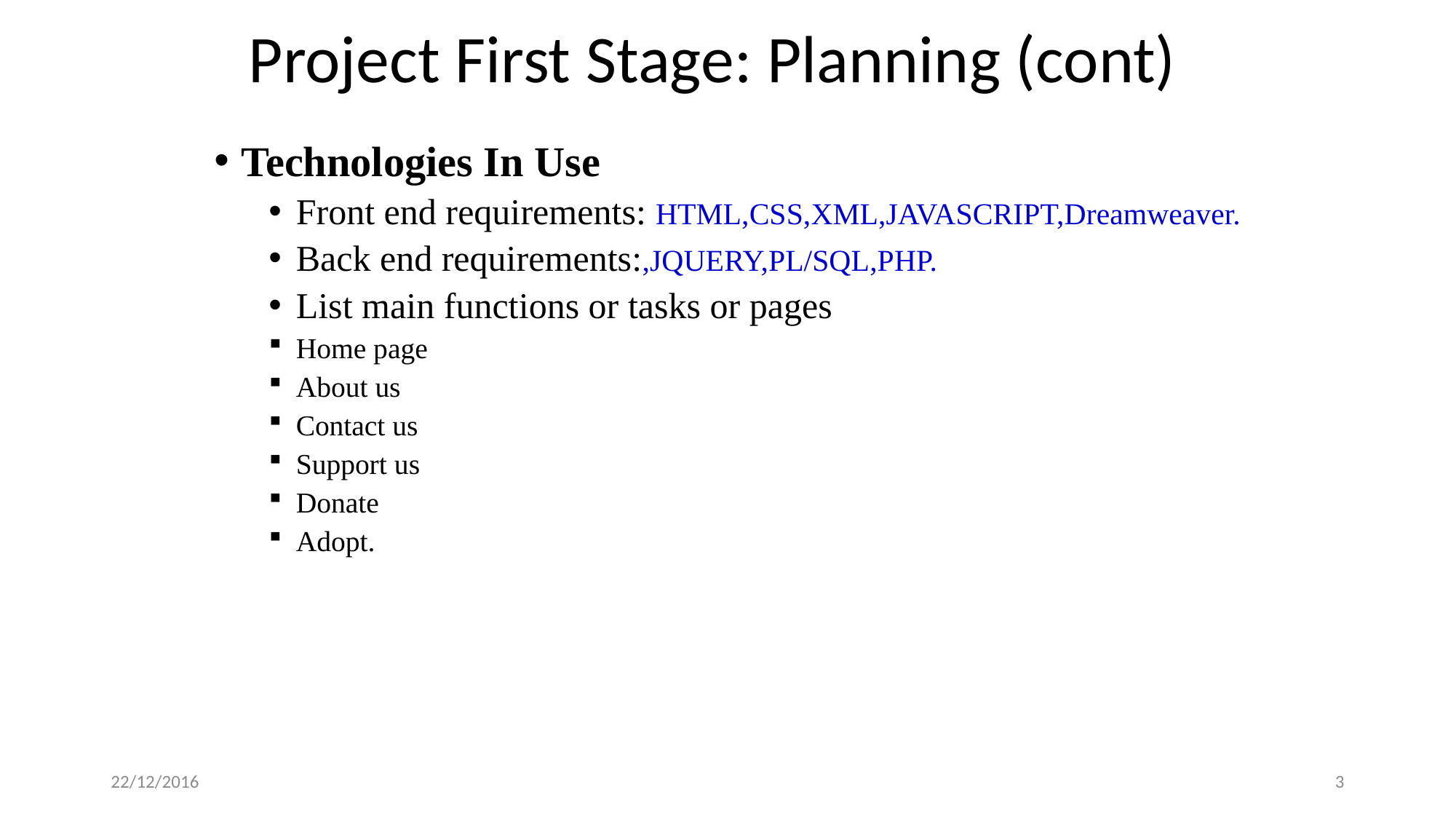

# Project First Stage: Planning (cont)
Technologies In Use
Front end requirements: HTML,CSS,XML,JAVASCRIPT,Dreamweaver.
Back end requirements:,JQUERY,PL/SQL,PHP.
List main functions or tasks or pages
Home page
About us
Contact us
Support us
Donate
Adopt.

22/12/2016
3